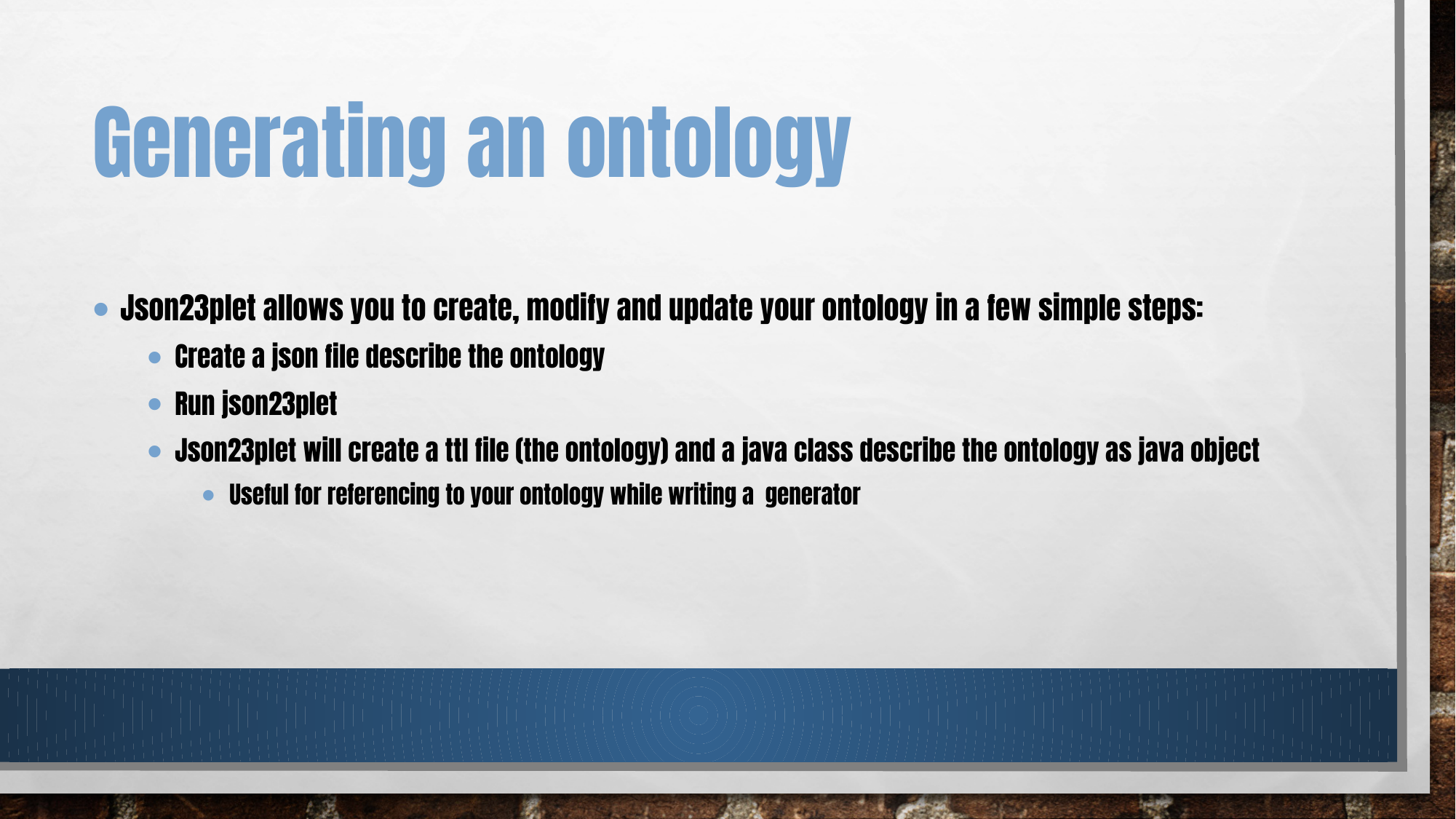

# Generating an ontology
Json23plet allows you to create, modify and update your ontology in a few simple steps:
Create a json file describe the ontology
Run json23plet
Json23plet will create a ttl file (the ontology) and a java class describe the ontology as java object
Useful for referencing to your ontology while writing a  generator